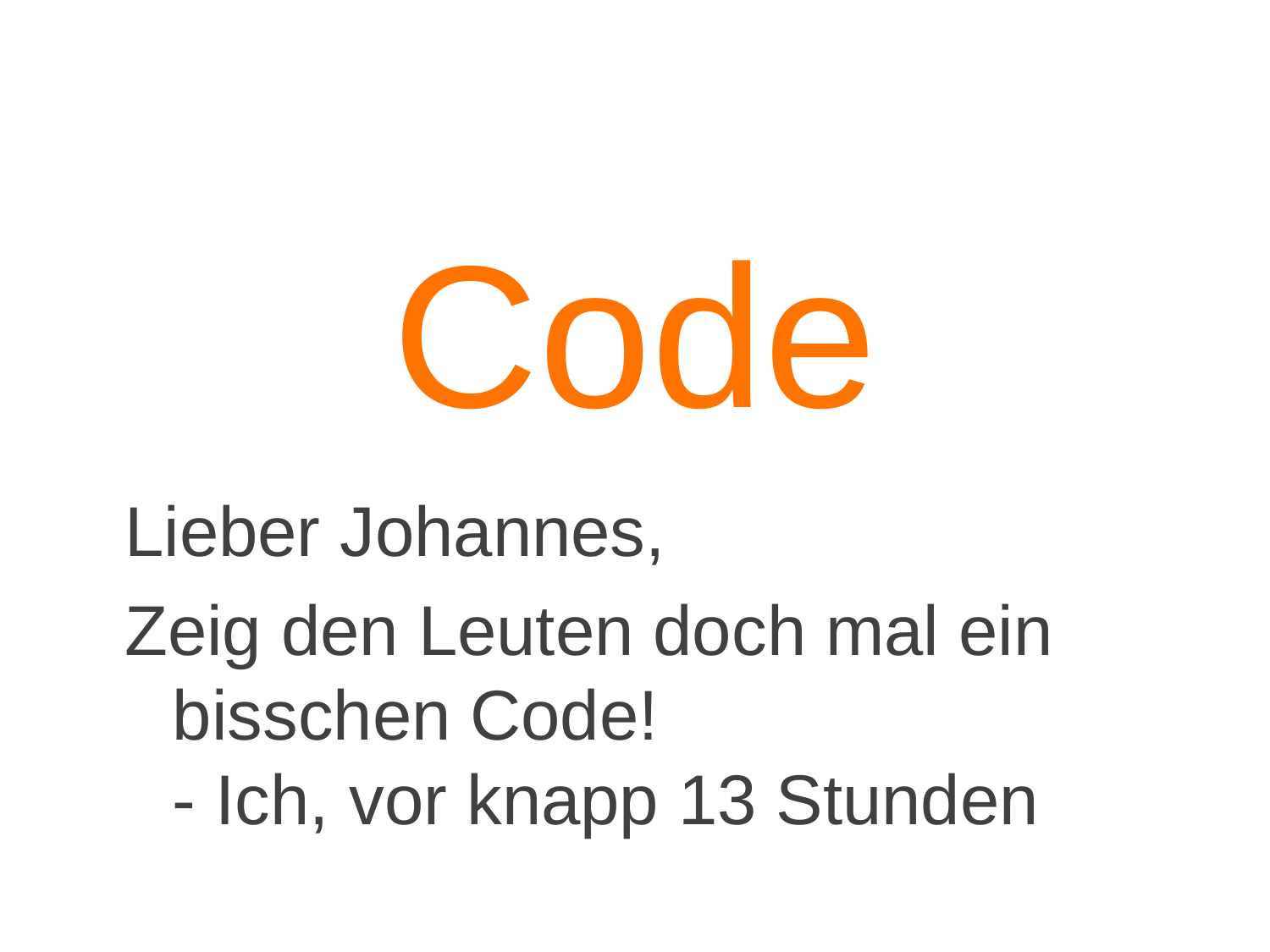

# Code
Lieber Johannes,
Zeig den Leuten doch mal ein bisschen Code!
- Ich, vor knapp 13 Stunden